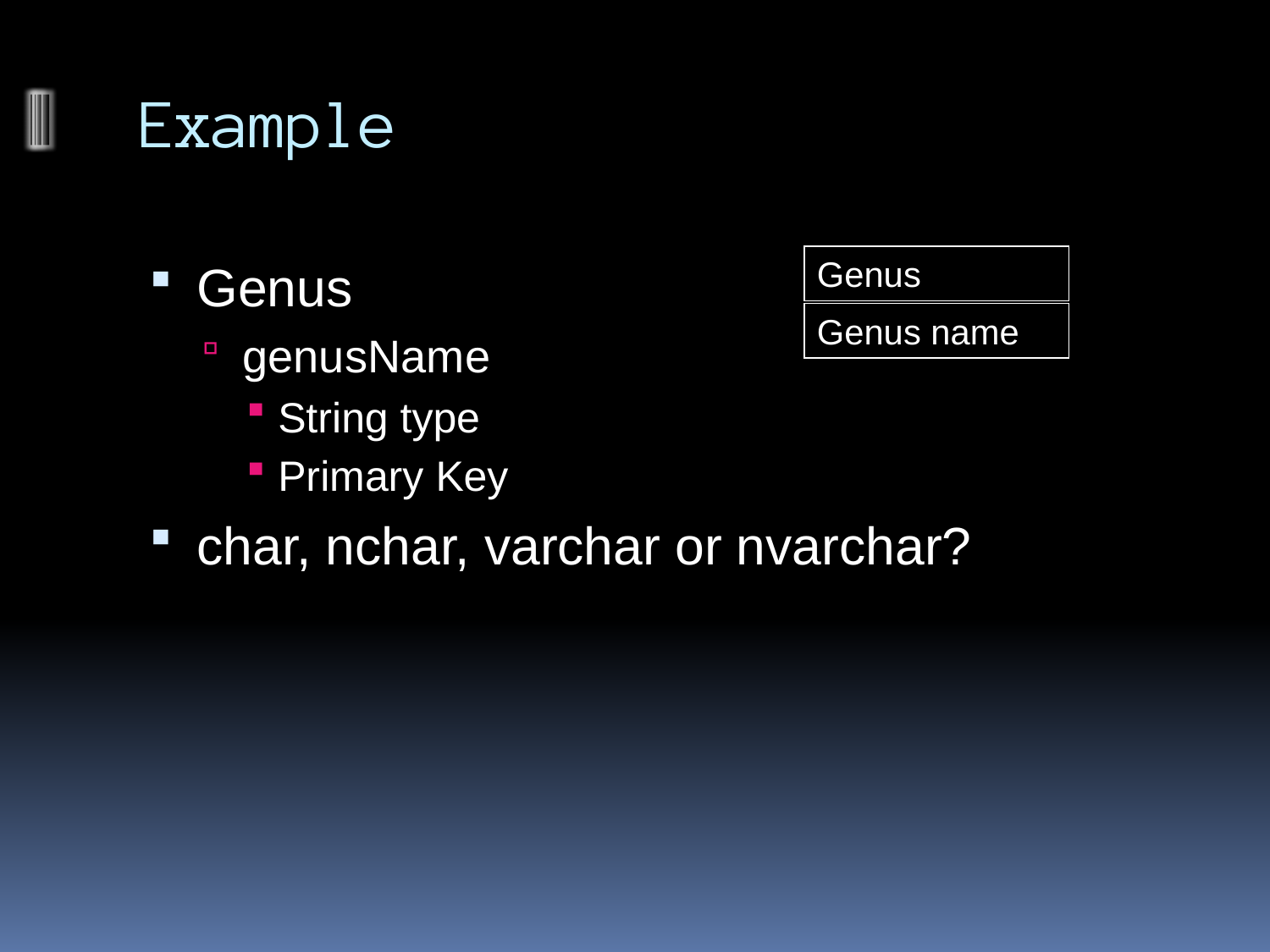

# Example
Genus
Genus
genusName
String type
Primary Key
char, nchar, varchar or nvarchar?
Genus name